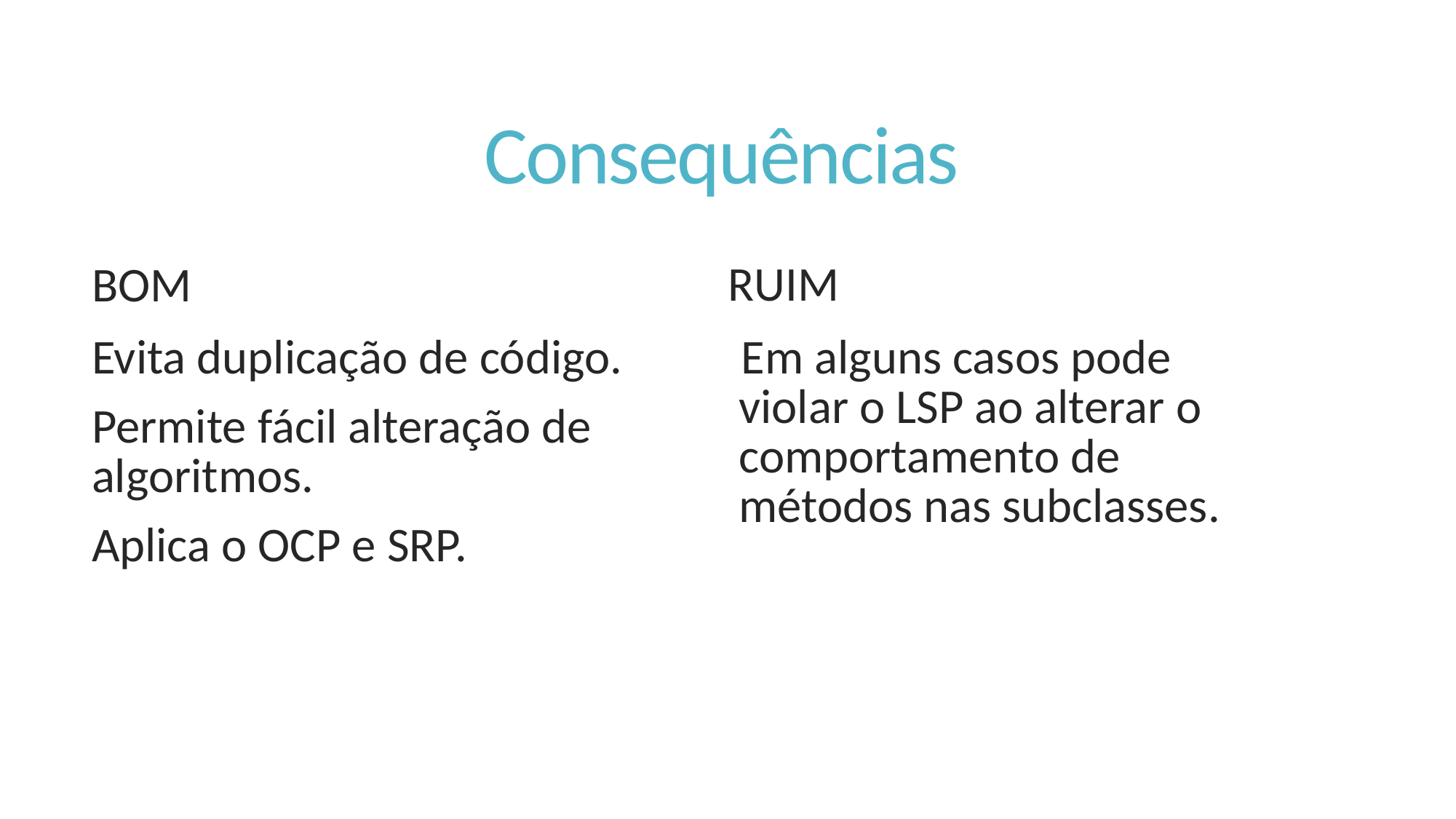

# Consequências
ruim
Bom
Em alguns casos pode violar o LSP ao alterar o comportamento de métodos nas subclasses.
Evita duplicação de código.
Permite fácil alteração de algoritmos.
Aplica o OCP e SRP.